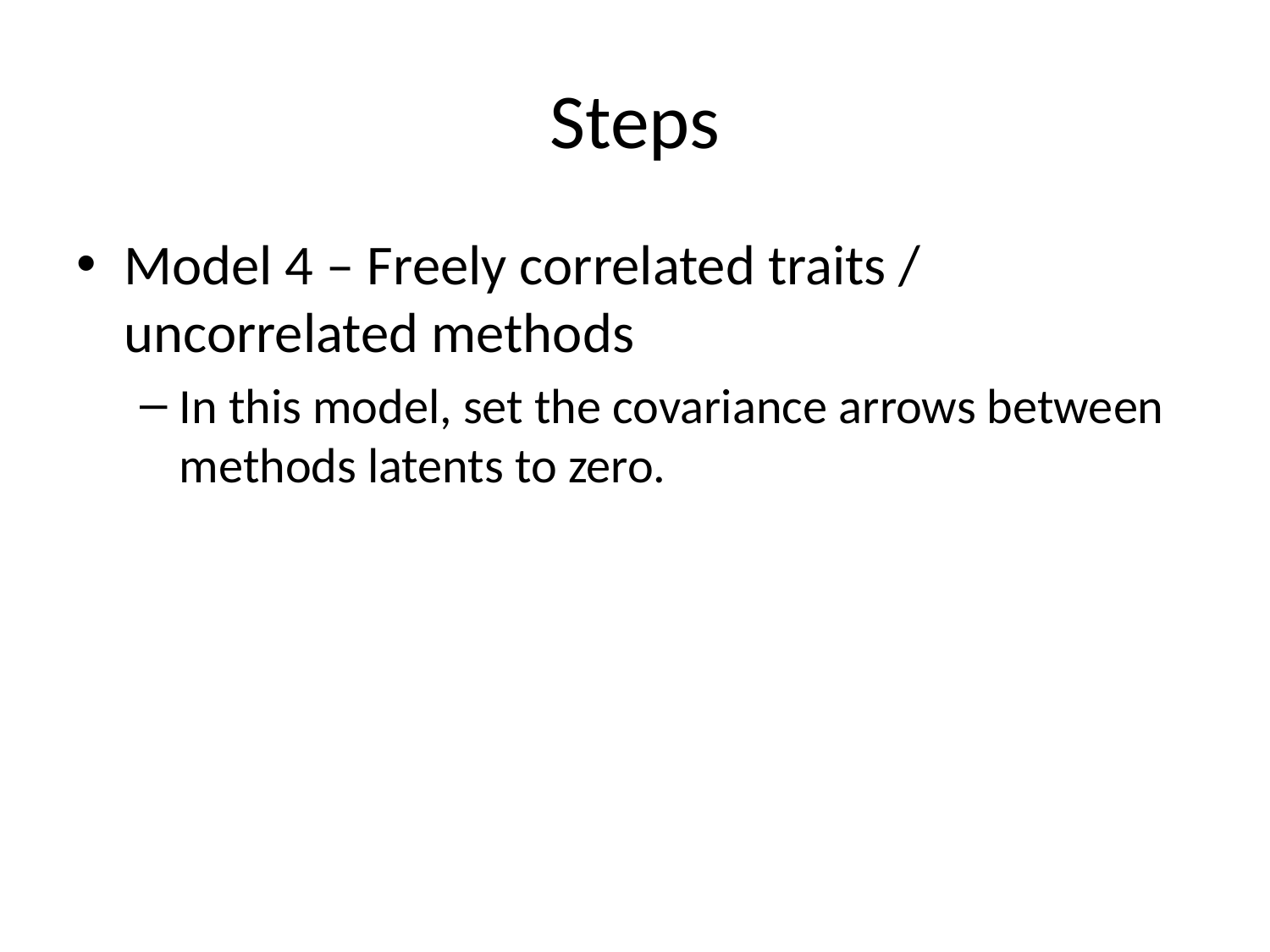

# Steps
Model 4 – Freely correlated traits / uncorrelated methods
In this model, set the covariance arrows between methods latents to zero.